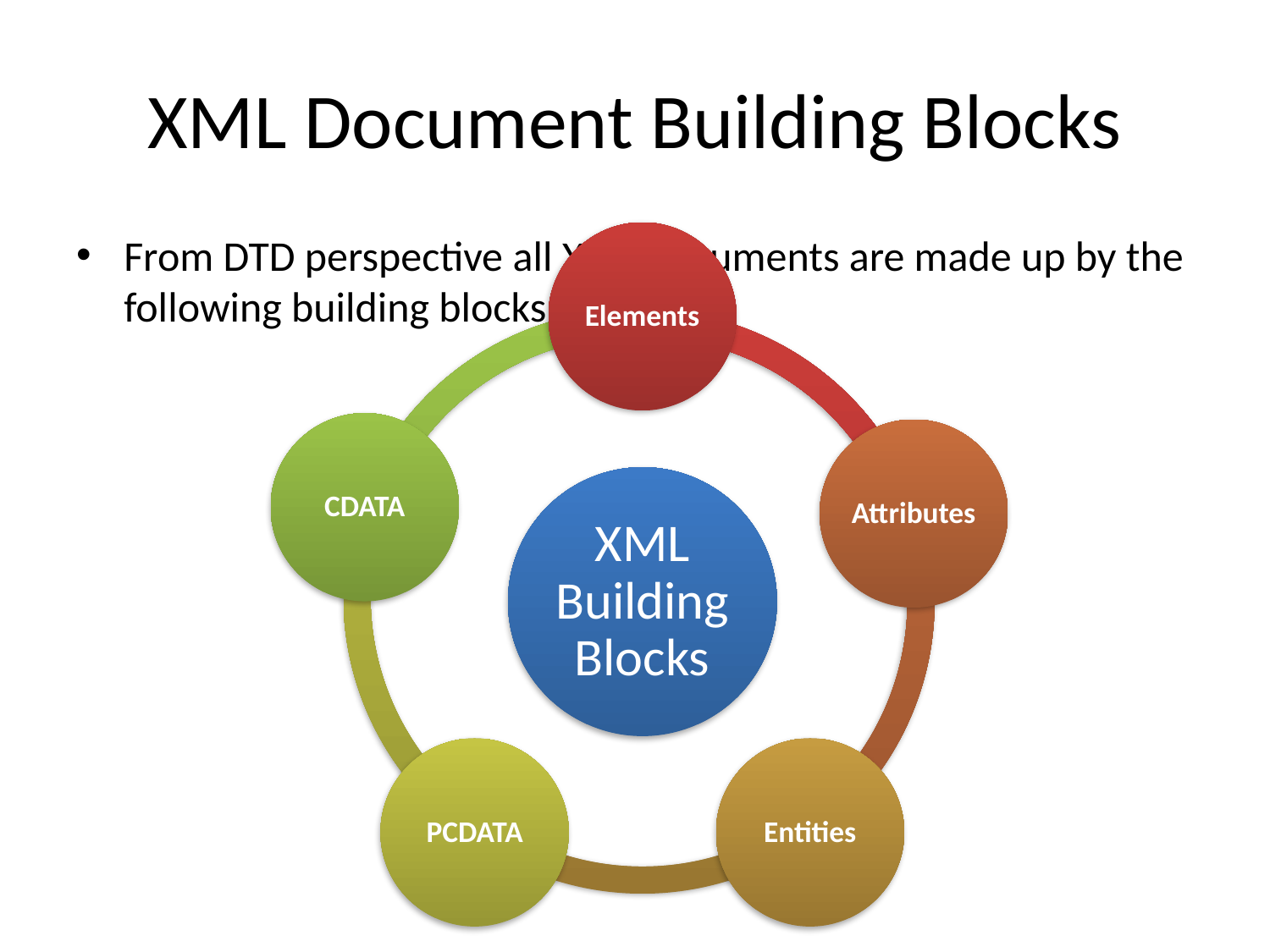

# XML Document Building Blocks
XML Building Blocks
Elements
Attributes
Entities
PCDATA
CDATA
From DTD perspective all XML documents are made up by the following building blocks: